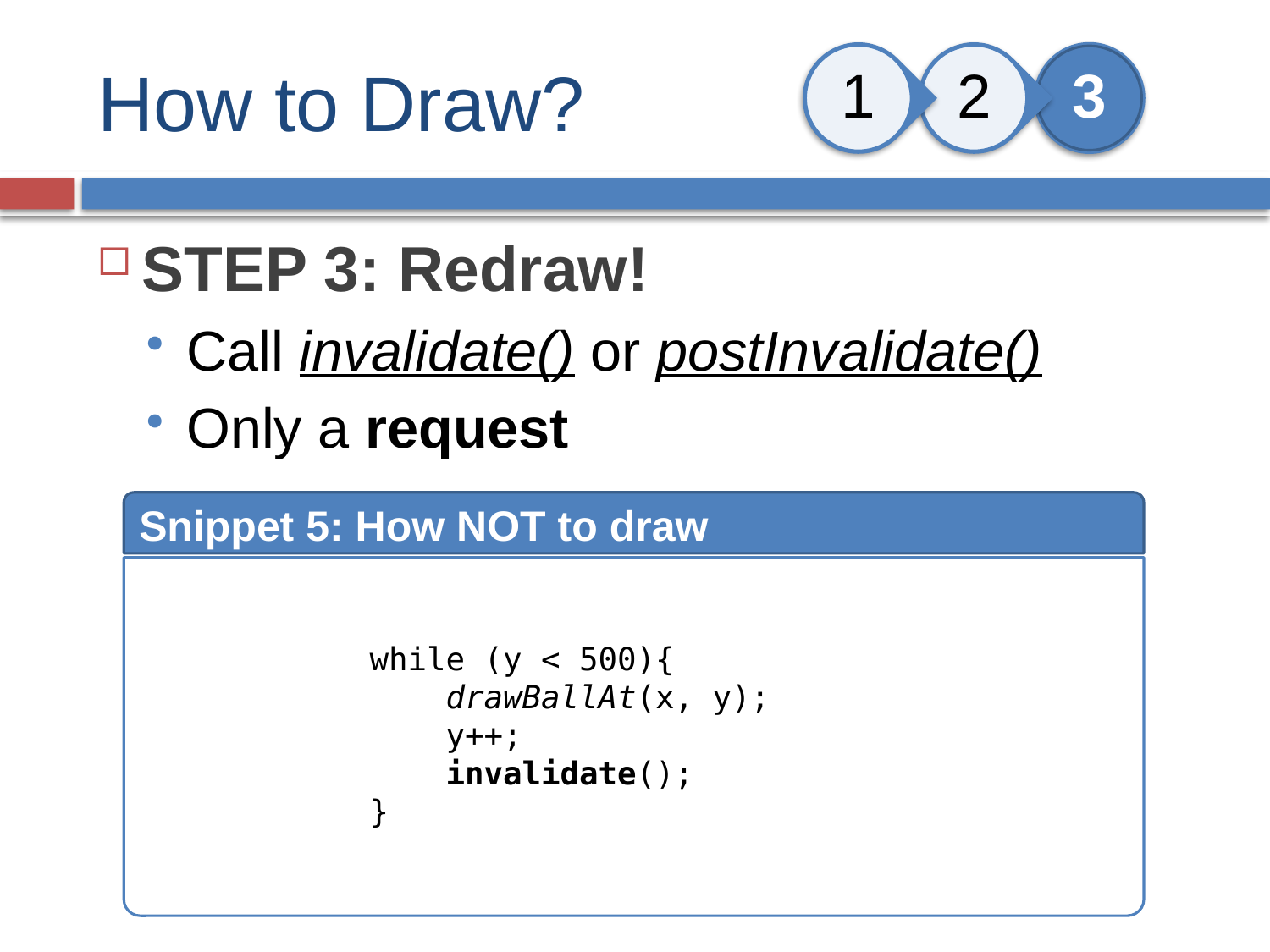

3
2
1
# How to Draw?
STEP 3: Redraw!
Call invalidate() or postInvalidate()
Only a request
Snippet 5: How NOT to draw
            while (y < 500){
                drawBallAt(x, y);
                y++;
                invalidate();
            }